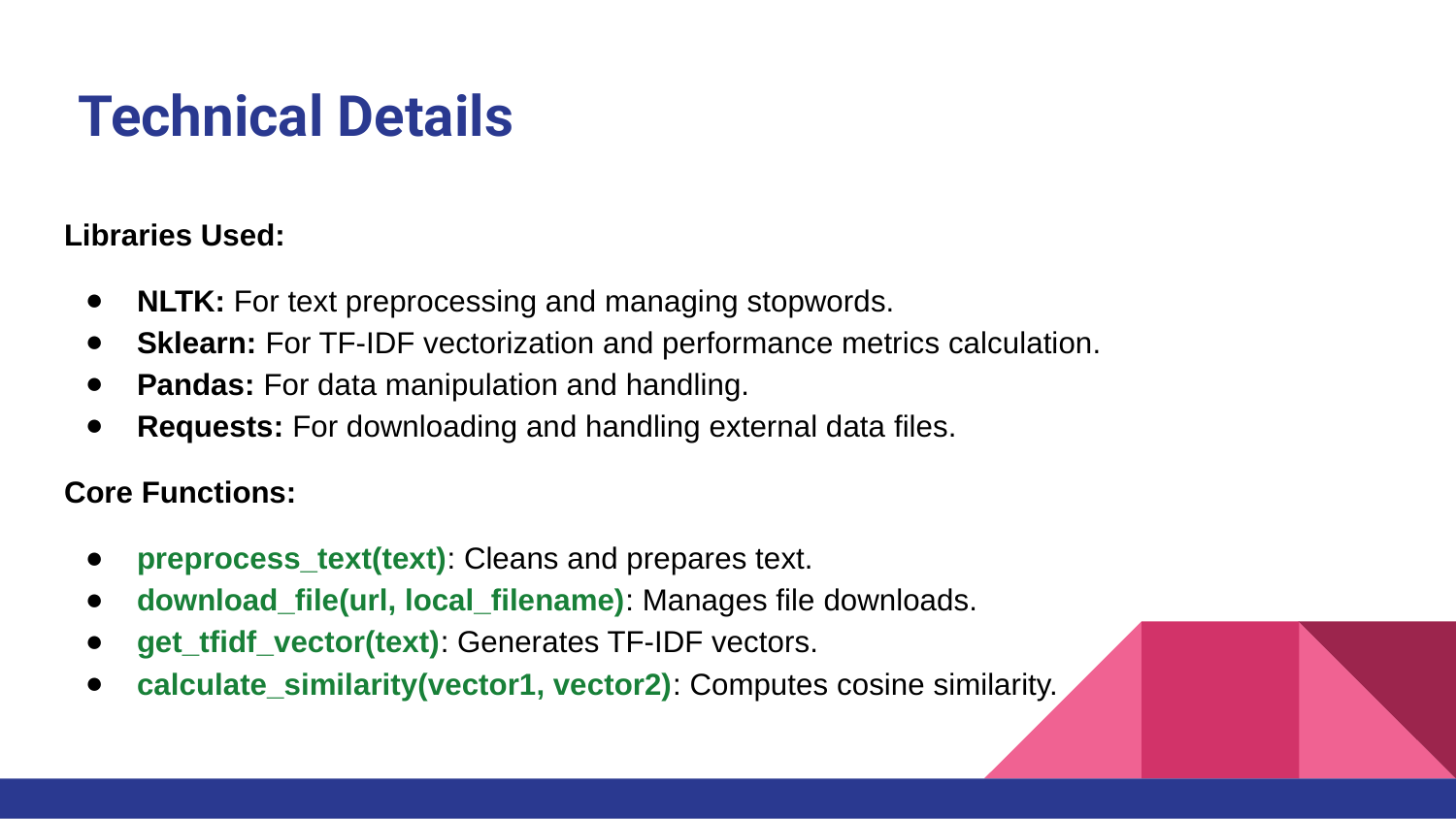

# Technical Details
Libraries Used:
NLTK: For text preprocessing and managing stopwords.
Sklearn: For TF-IDF vectorization and performance metrics calculation.
Pandas: For data manipulation and handling.
Requests: For downloading and handling external data files.
Core Functions:
preprocess_text(text): Cleans and prepares text.
download_file(url, local_filename): Manages file downloads.
get_tfidf_vector(text): Generates TF-IDF vectors.
calculate_similarity(vector1, vector2): Computes cosine similarity.